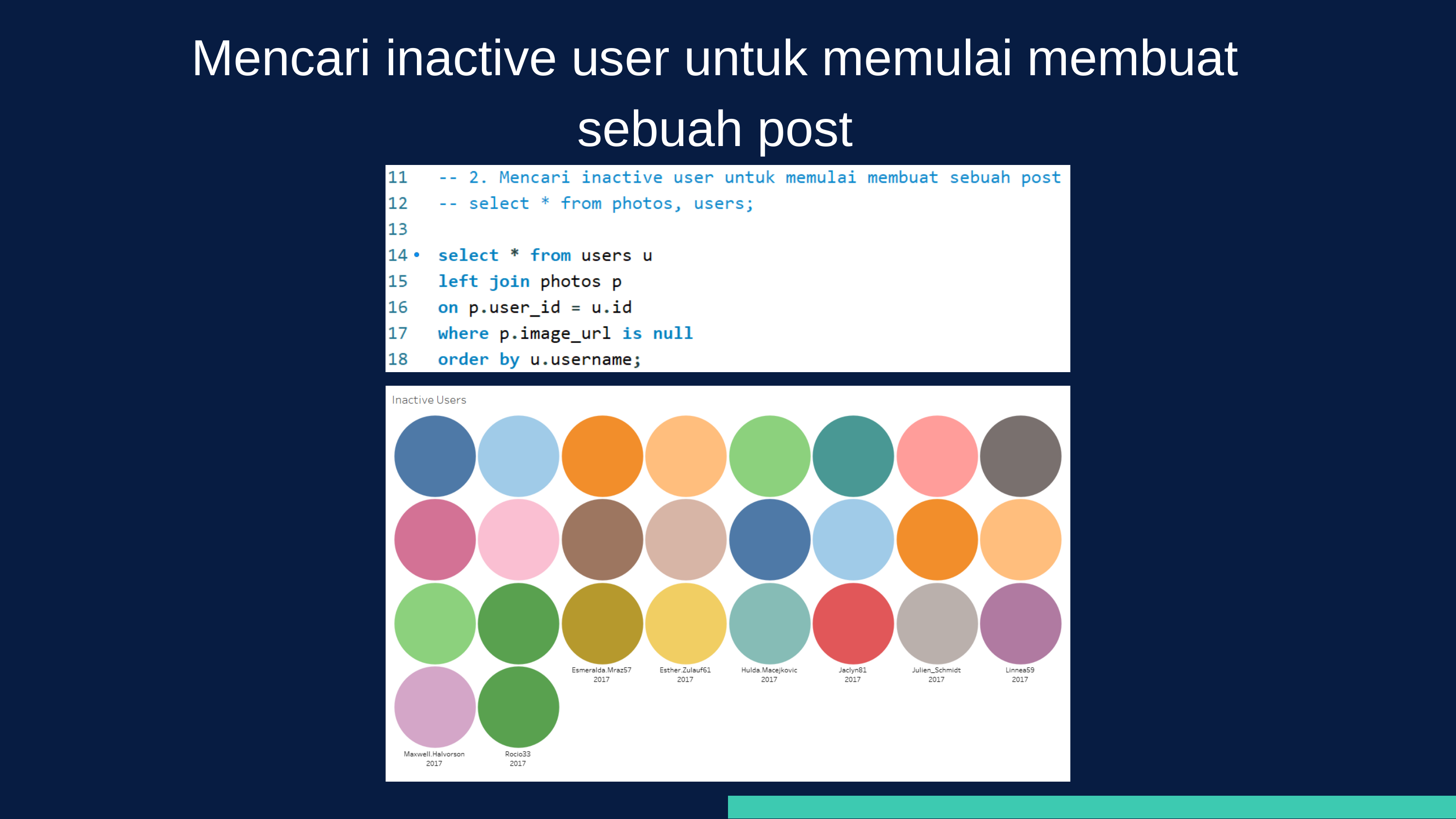

Mencari inactive user untuk memulai membuat sebuah post